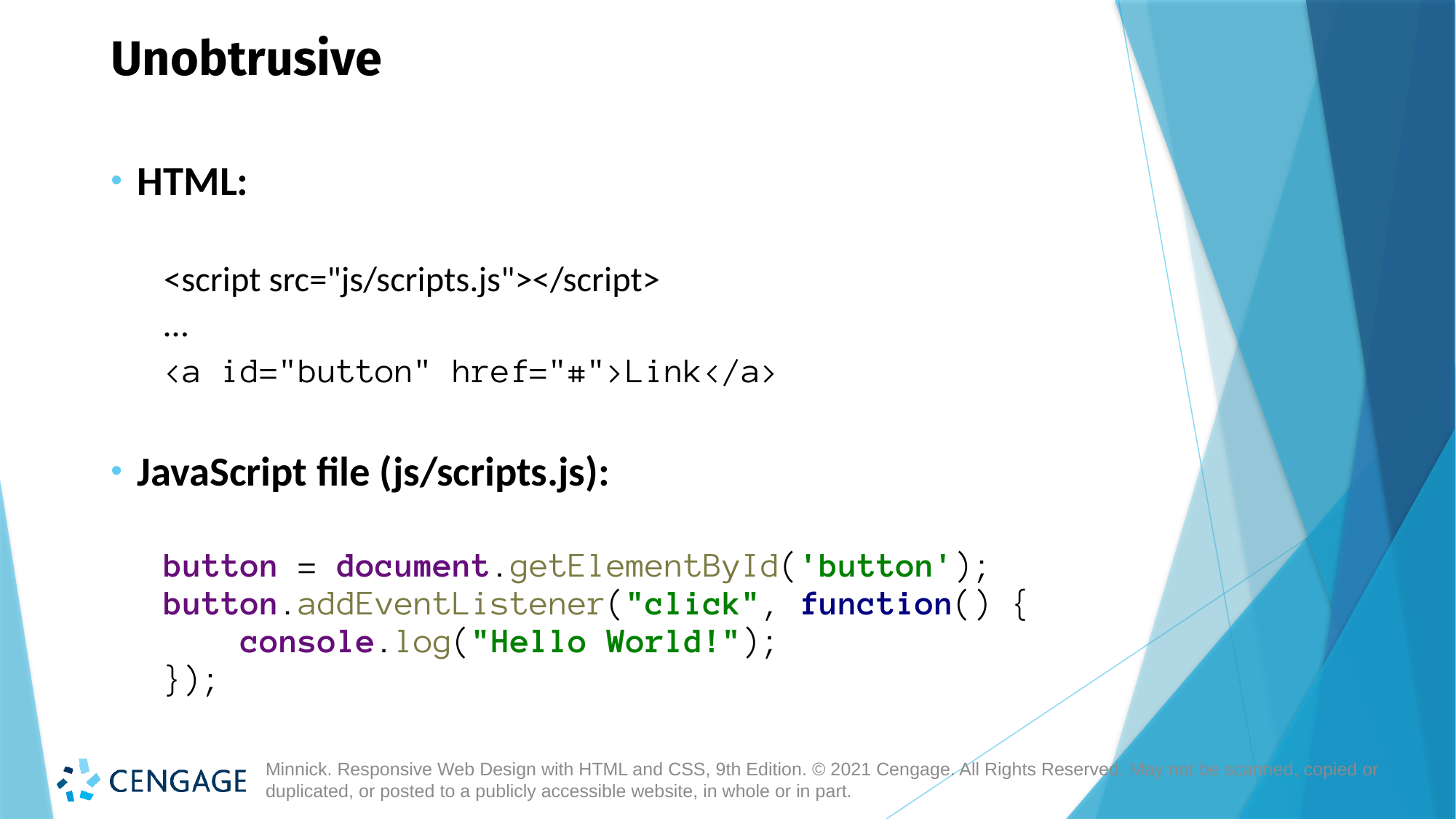

# Unobtrusive
HTML: ​
<script src="js/scripts.js"></script> ​
…​
<a id="button" href="#">Link</a> ​
​
JavaScript file (js/scripts.js):​
​
button = document.getElementById('button');​
button.addEventListener("click", function() {​
    console.log("Hello World!");​
}); ​

Minnick. Responsive Web Design with HTML and CSS, 9th Edition. © 2021 Cengage. All Rights Reserved. May not be scanned, copied or duplicated, or posted to a publicly accessible website, in whole or in part.